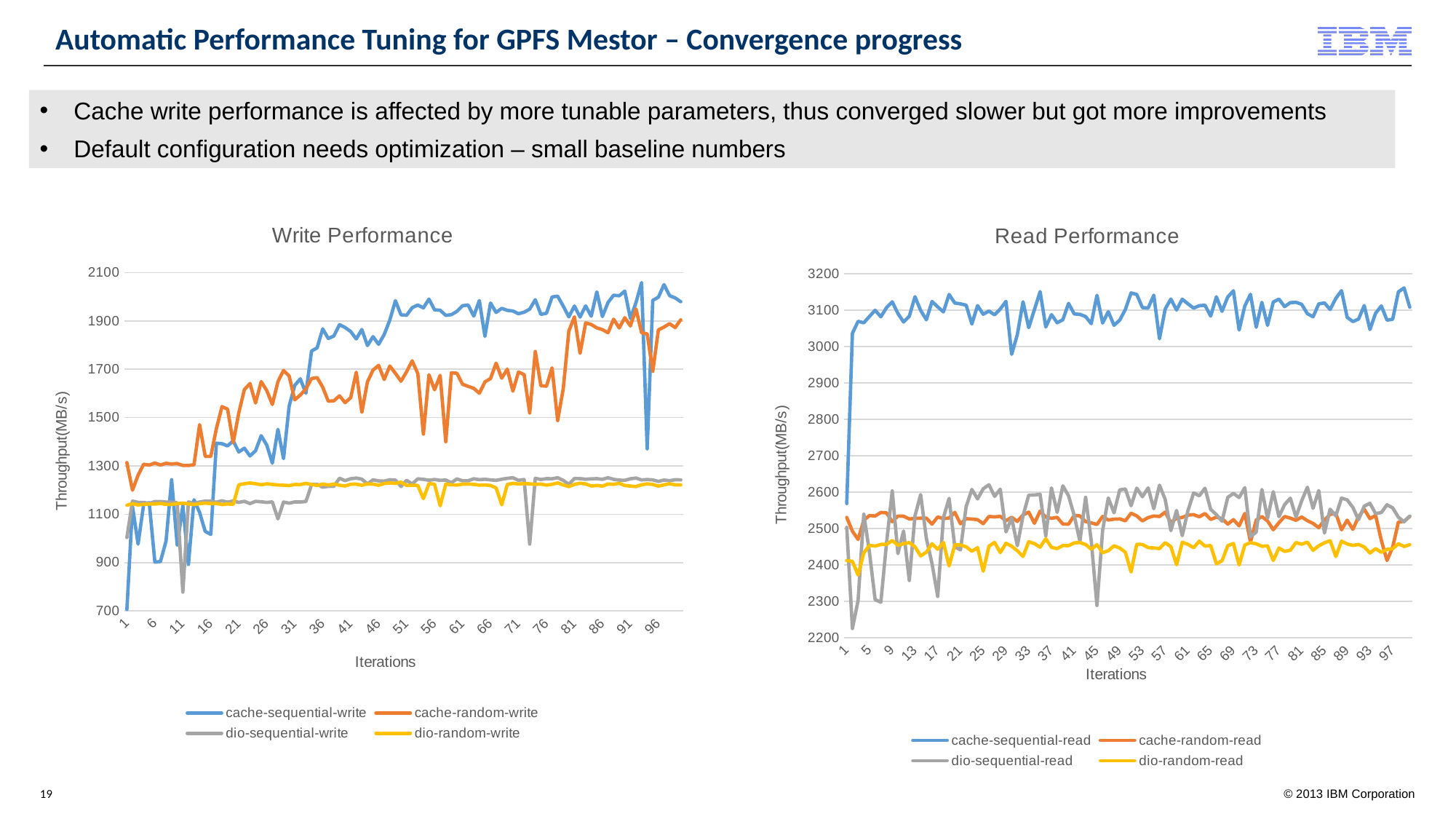

# Automatic Performance Tuning for GPFS Mestor – Convergence progress
Cache write performance is affected by more tunable parameters, thus converged slower but got more improvements
Default configuration needs optimization – small baseline numbers

### Chart: Write Performance

| Category | cache-sequential-write | cache-random-write | dio-sequential-write | dio-random-write |
|---|---|---|---|---|

### Chart: Read Performance

| Category | cache-sequential-read | cache-random-read | dio-sequential-read | dio-random-read |
|---|---|---|---|---|
19